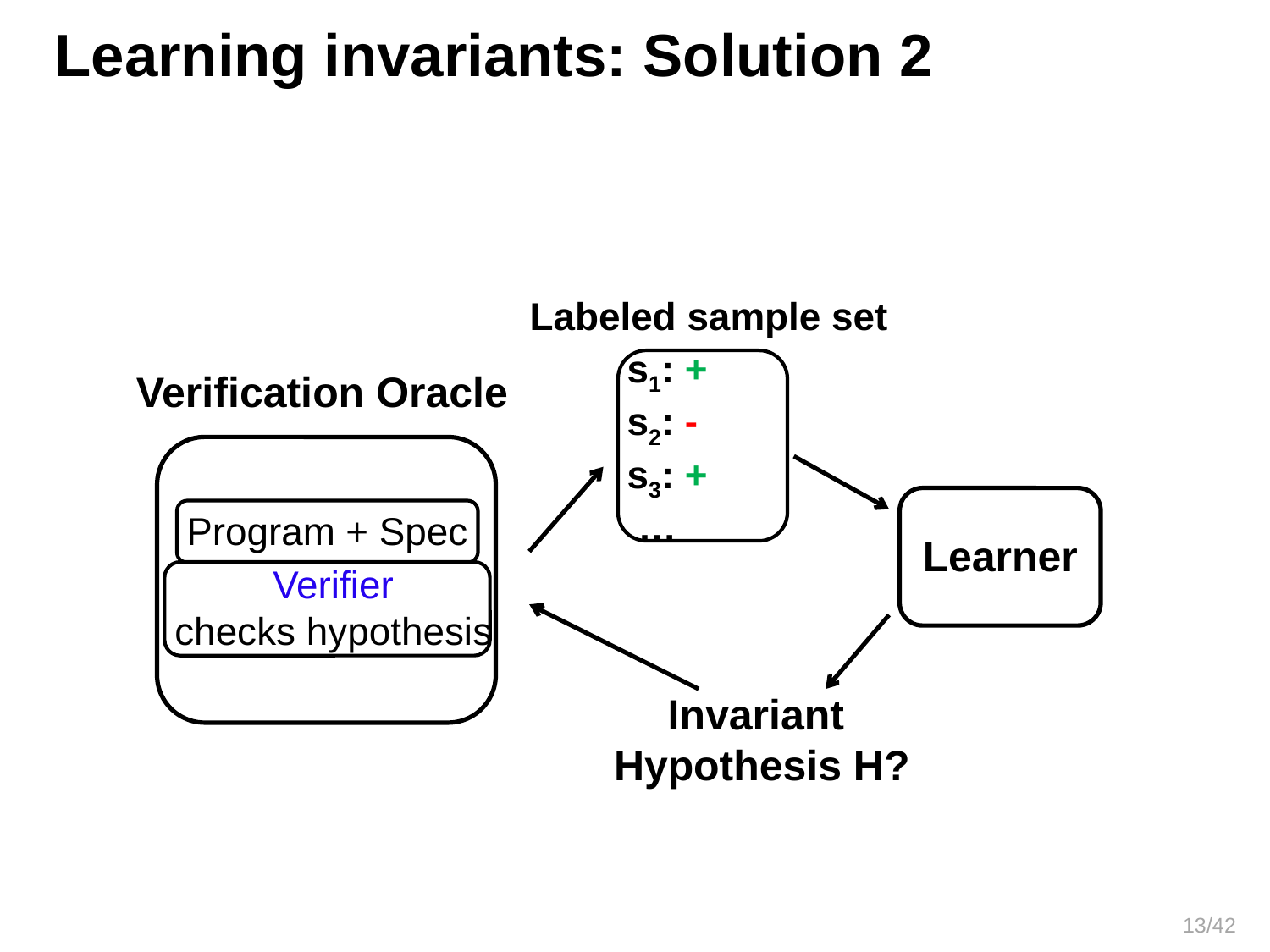

Learning invariants: Solution 2
Labeled sample set
s1: +
s2: -
s3: +
 …

Program + Spec
Verifier
checks hypothesis

Verification Oracle
Invariant
Hypothesis H?
Learner

13/42